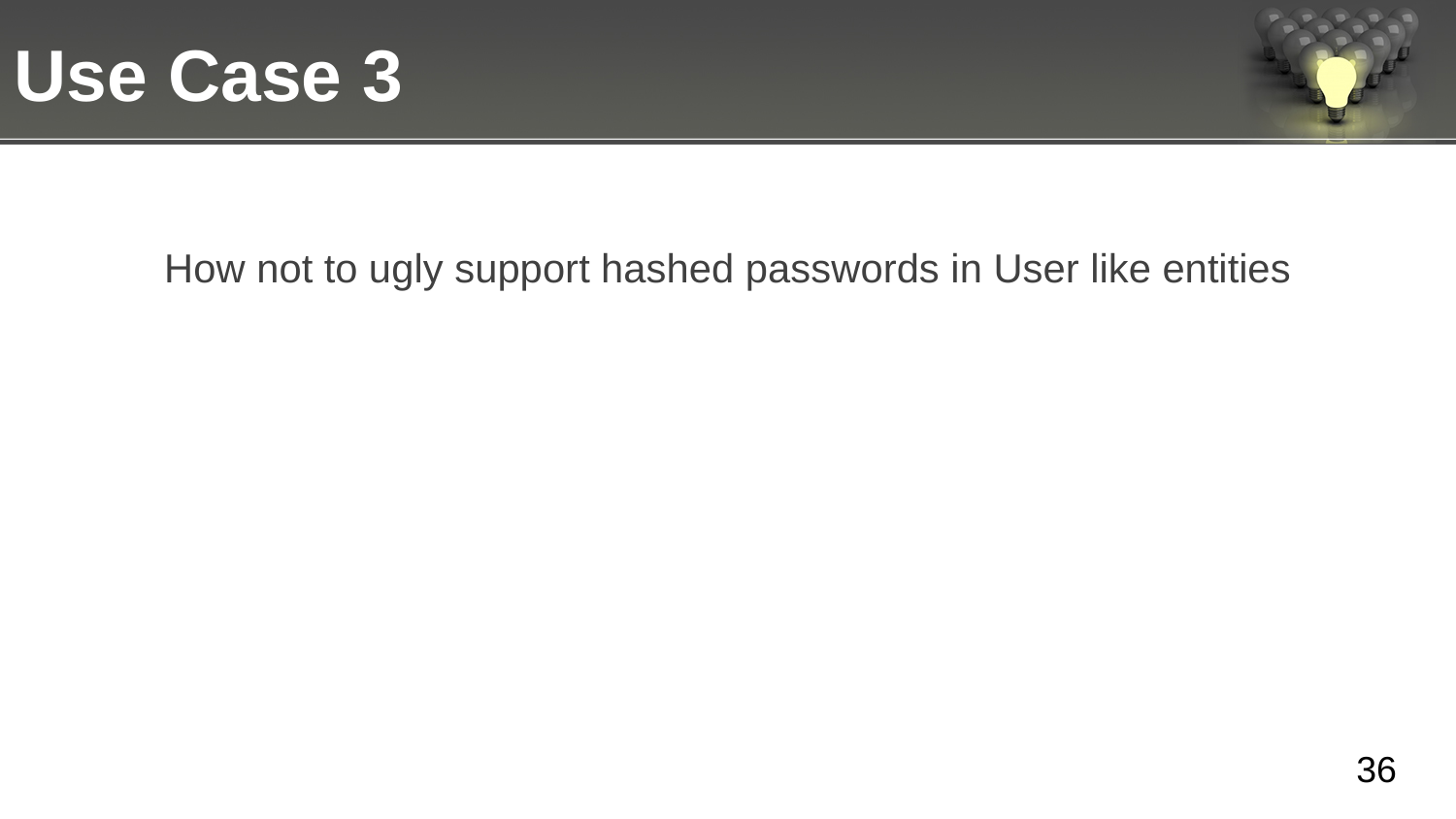

Use Case 3

How not to ugly support hashed passwords in User like entities